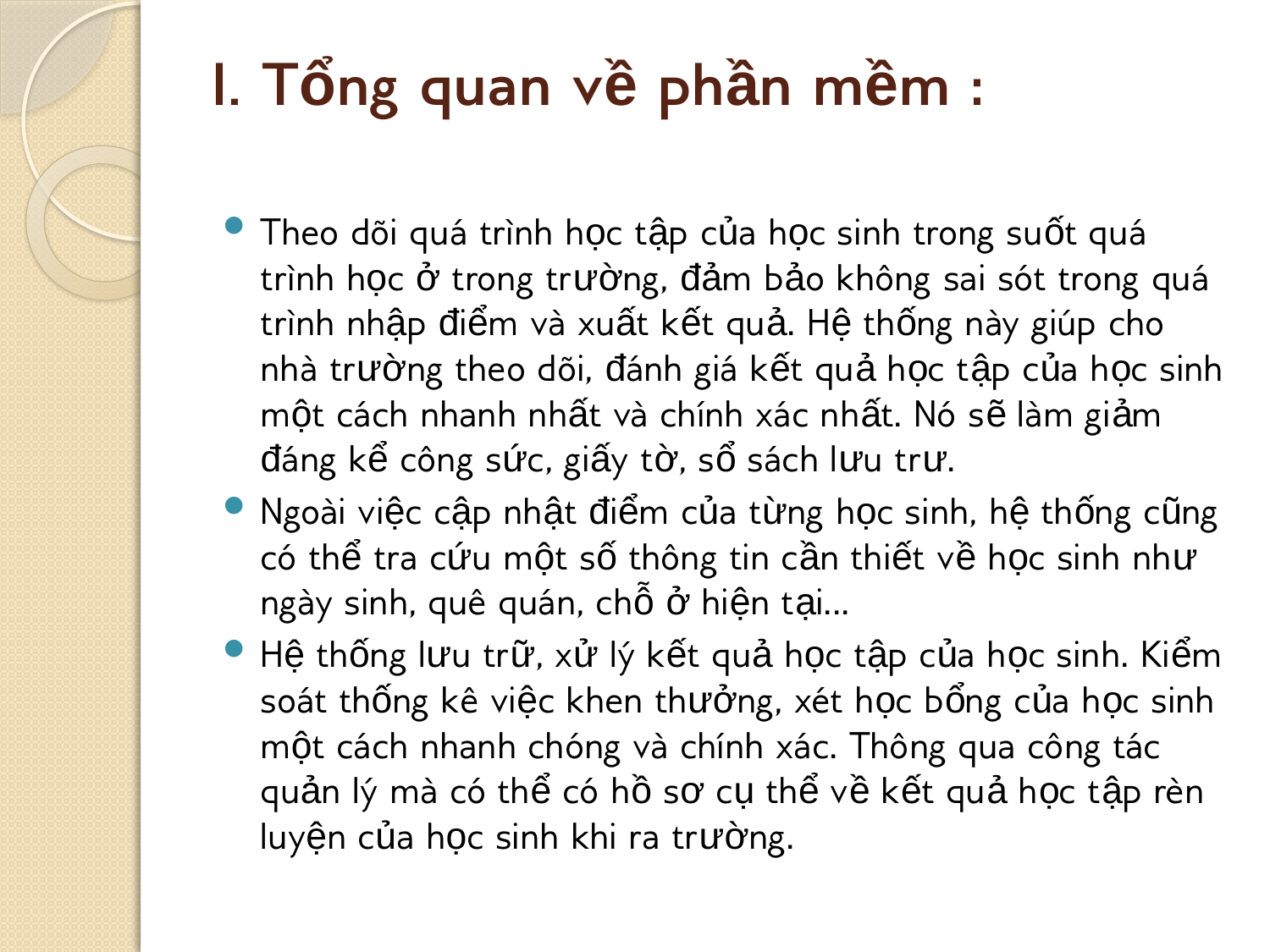

# I. Tổng quan về phần mềm :
Theo dõi quá trình học tập của học sinh trong suốt quá trình học ở trong trường, đảm bảo không sai sót trong quá trình nhập điểm và xuất kết quả. Hệ thống này giúp cho nhà trường theo dõi, đánh giá kết quả học tập của học sinh một cách nhanh nhất và chính xác nhất. Nó sẽ làm giảm đáng kể công sức, giấy tờ, sổ sách lưu trư.
Ngoài việc cập nhật điểm của từng học sinh, hệ thống cũng có thể tra cứu một số thông tin cần thiết về học sinh như ngày sinh, quê quán, chỗ ở hiện tại...
Hệ thống lưu trữ, xử lý kết quả học tập của học sinh. Kiểm soát thống kê việc khen thưởng, xét học bổng của học sinh một cách nhanh chóng và chính xác. Thông qua công tác quản lý mà có thể có hồ sơ cụ thể về kết quả học tập rèn luyện của học sinh khi ra trường.